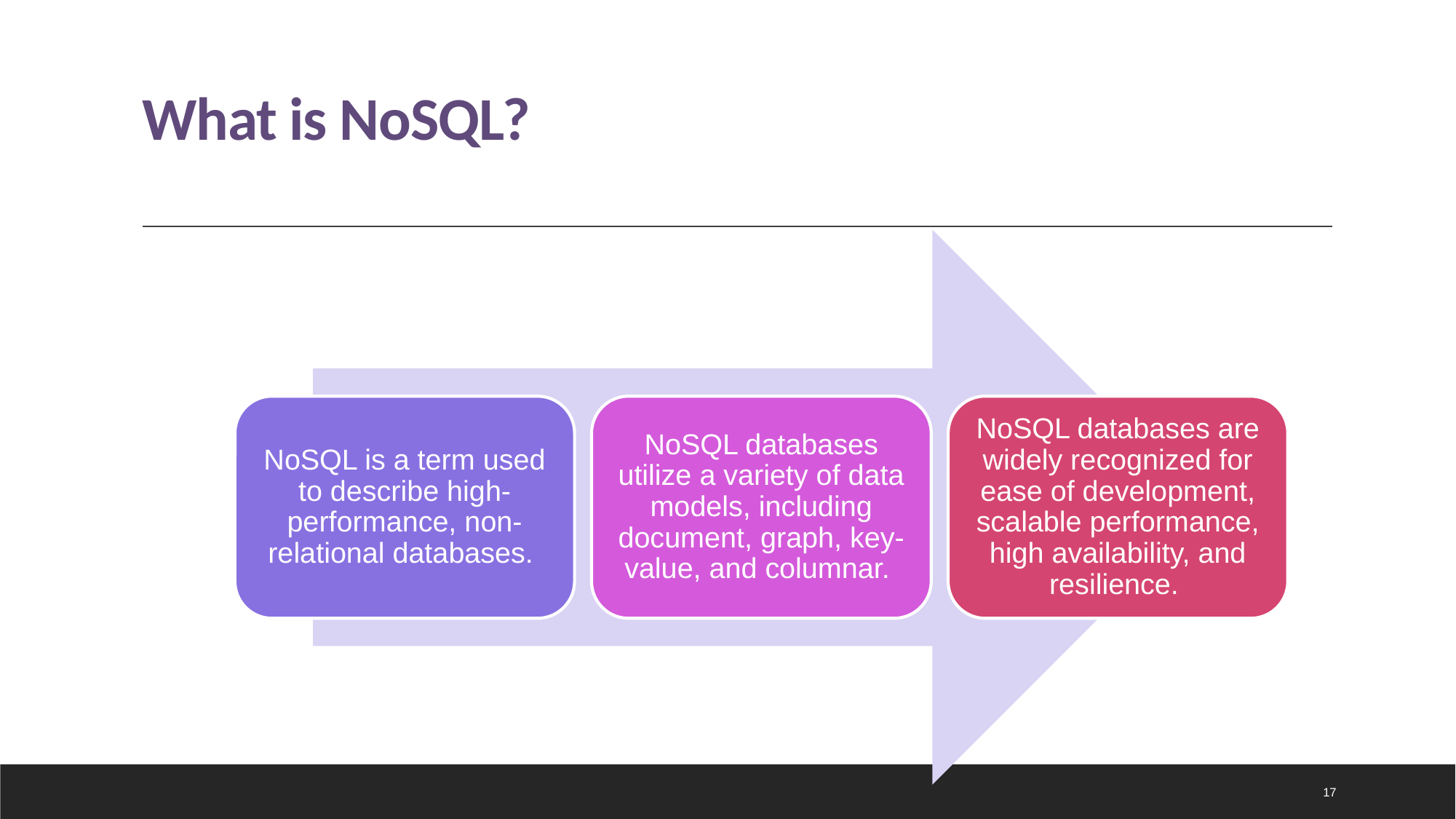

# What is NoSQL?

NoSQL is a term used to describe high-performance, non-relational databases.
NoSQL databases utilize a variety of data models, including document, graph, key-value, and columnar.
NoSQL databases are widely recognized for ease of development, scalable performance, high availability, and resilience.
17